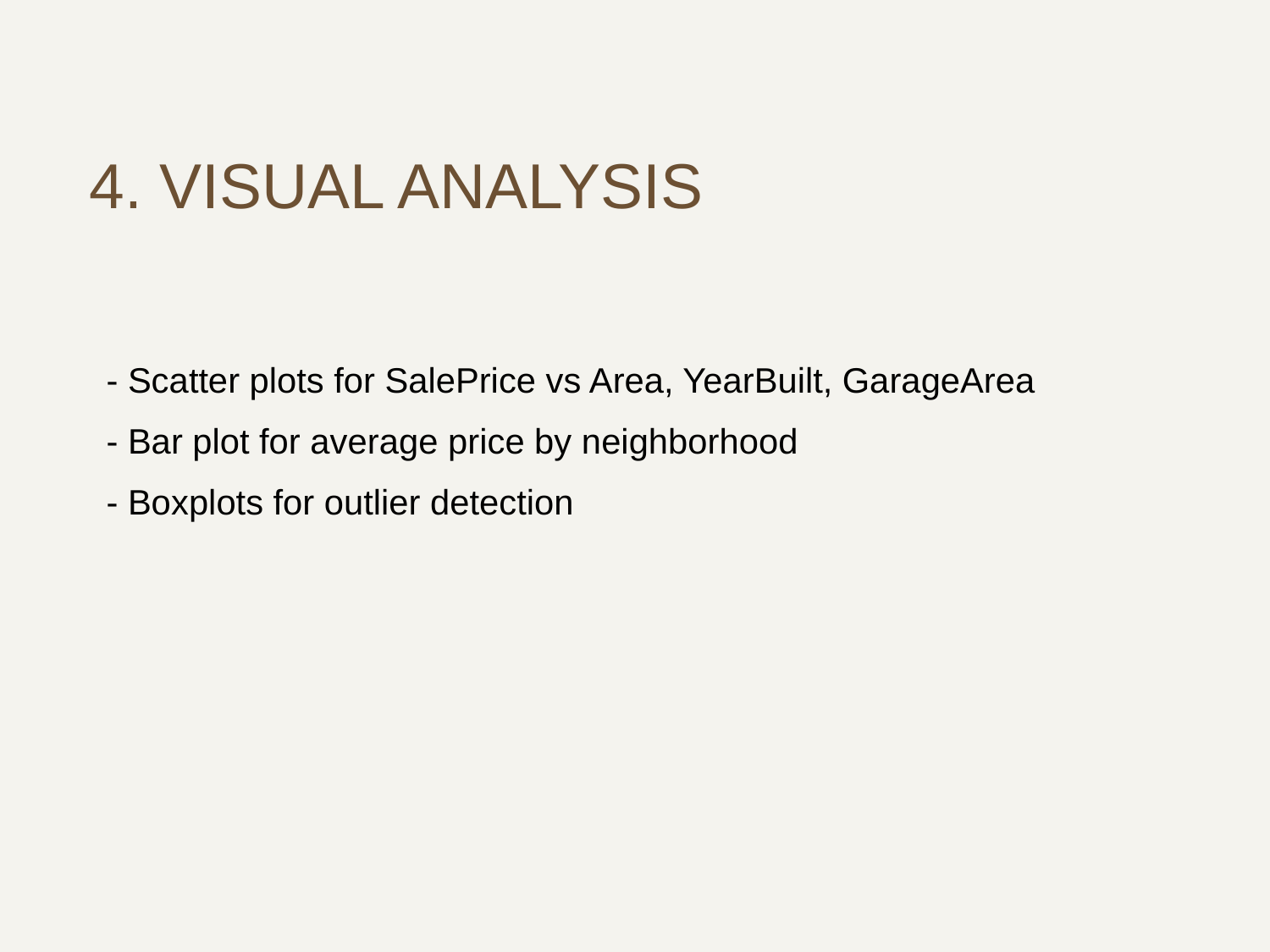

# 4. Visual Analysis
- Scatter plots for SalePrice vs Area, YearBuilt, GarageArea
- Bar plot for average price by neighborhood
- Boxplots for outlier detection